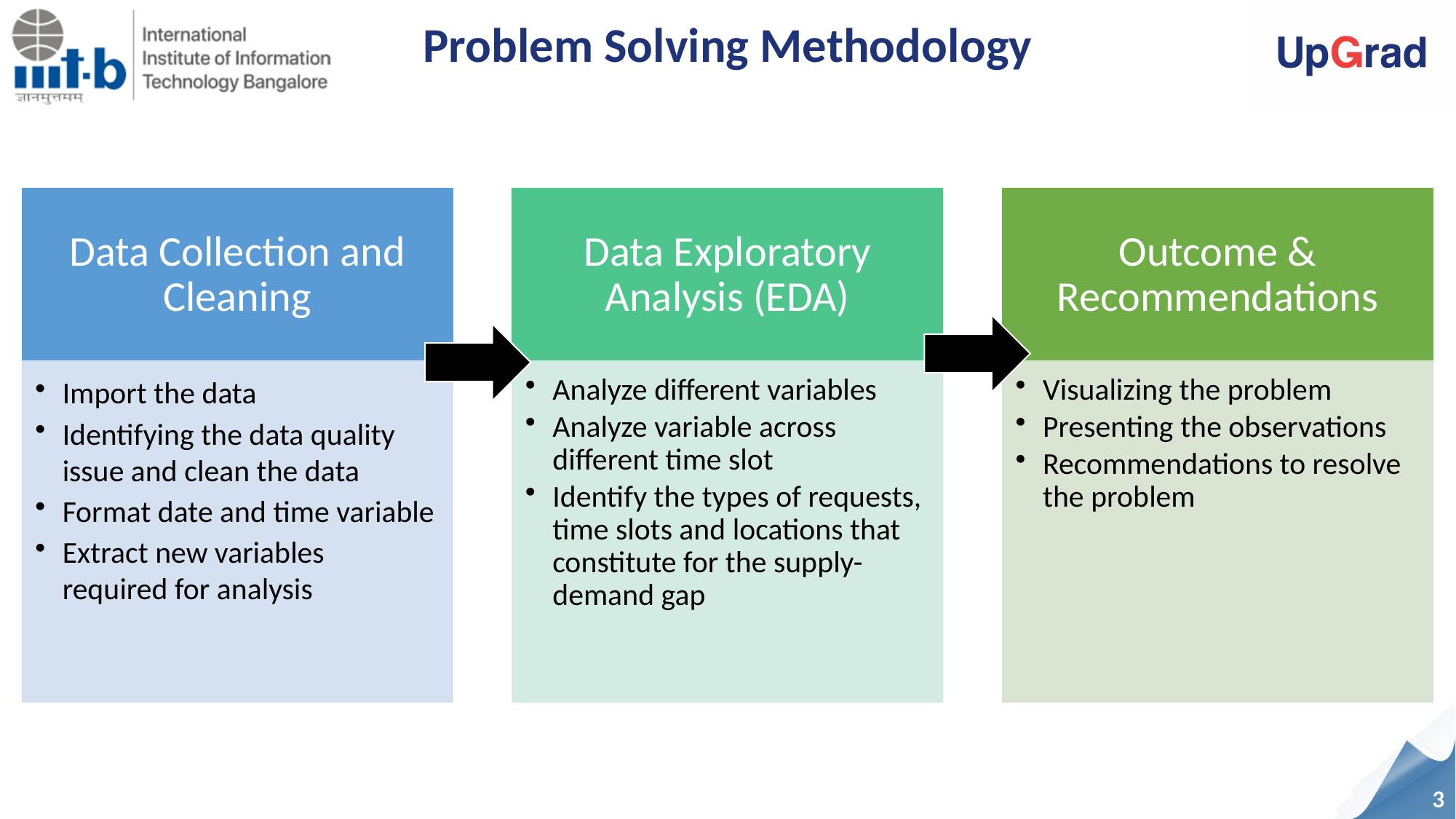

Problem Solving Methodology
Data Collection and Cleaning
Import the data
Identifying the data quality issue and clean the data
Format date and time variable
Extract new variables required for analysis
Data Exploratory Analysis (EDA)
Analyze different variables
Analyze variable across different time slot
Identify the types of requests, time slots and locations that constitute for the supply-demand gap
Outcome & Recommendations
Visualizing the problem
Presenting the observations
Recommendations to resolve the problem

3